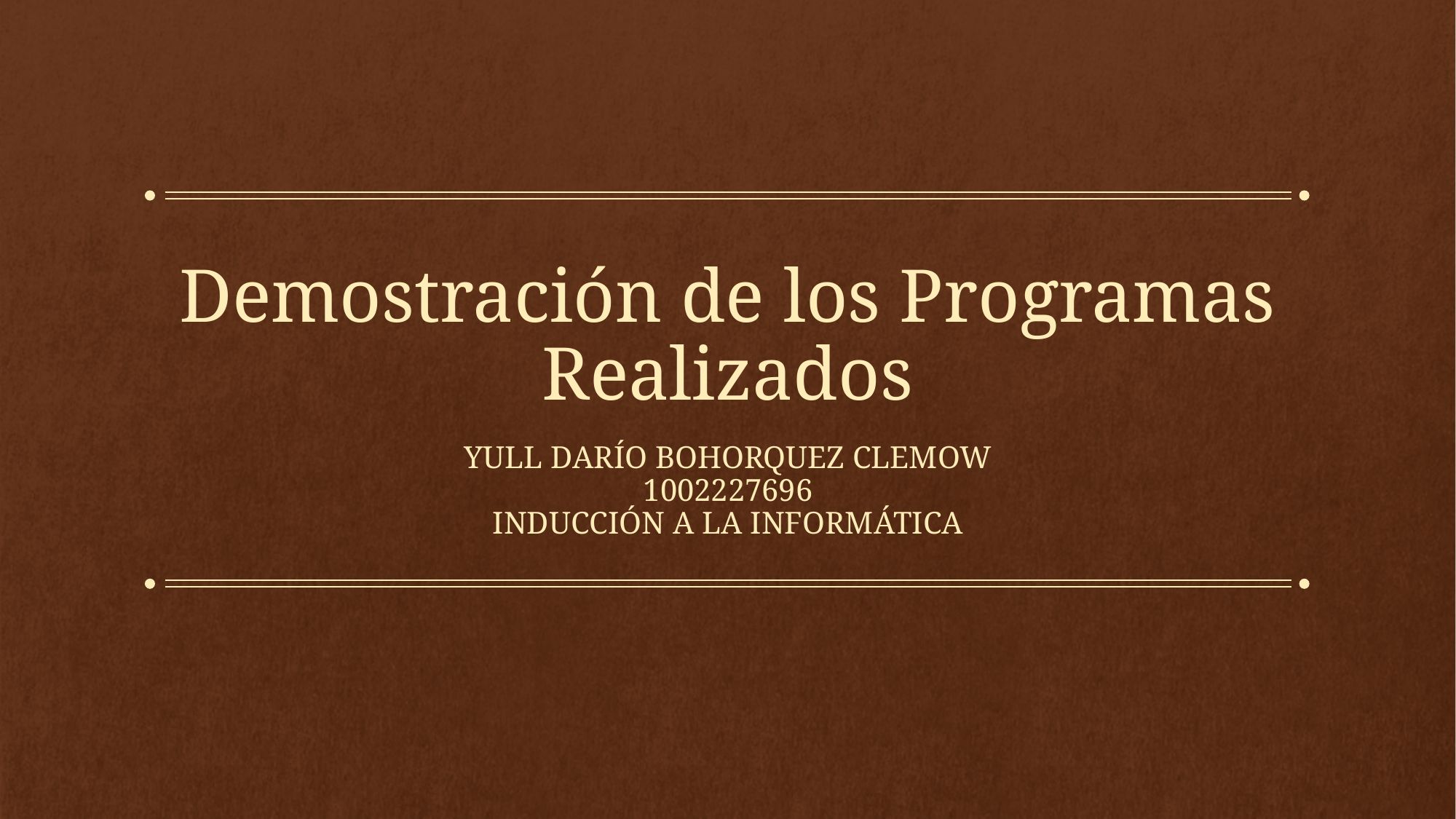

# Demostración de los Programas Realizados
YULL Darío Bohorquez Clemow
1002227696
Inducción a la informática